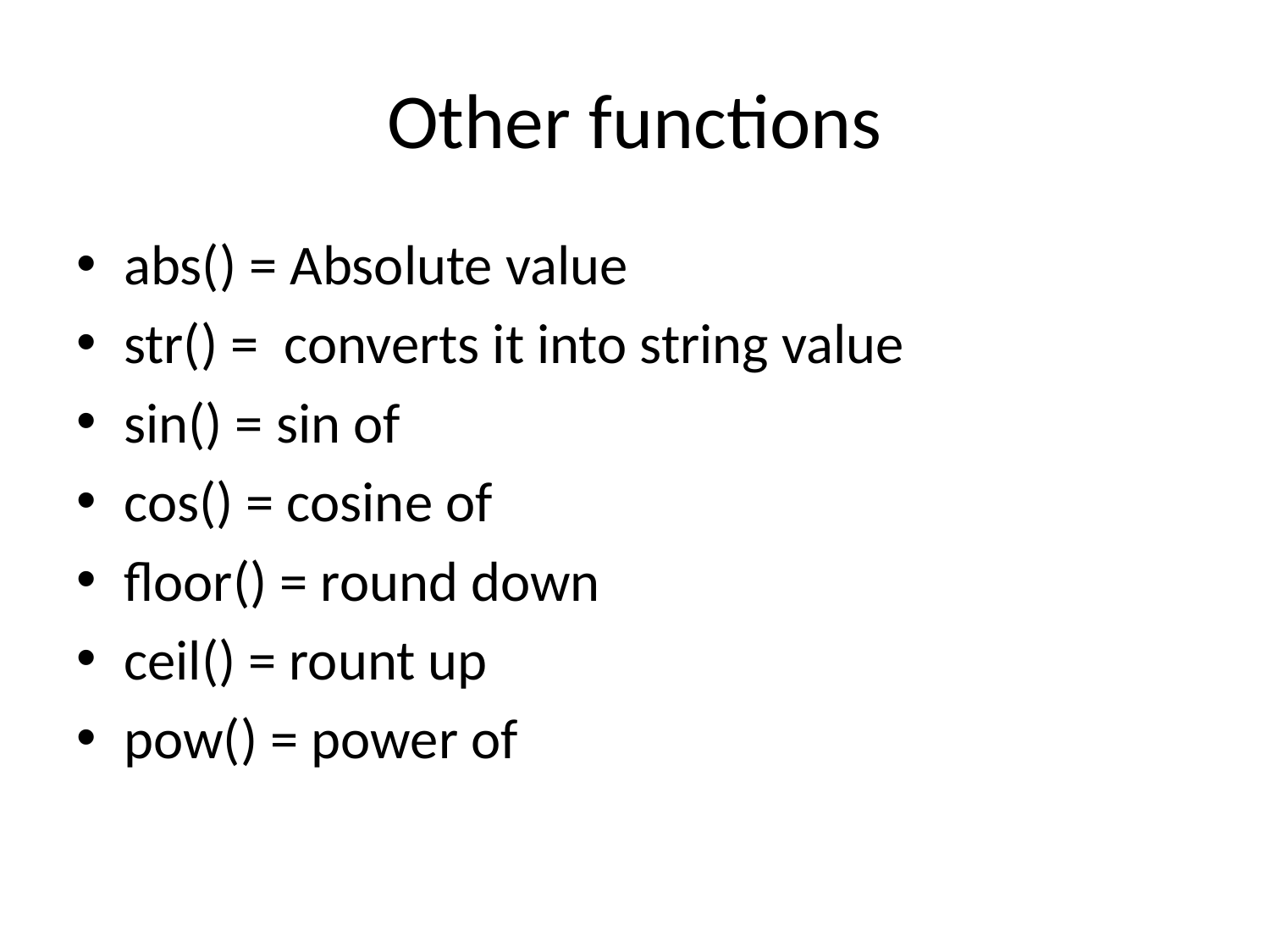

# Other functions
abs() = Absolute value
str() =  converts it into string value
sin() = sin of
cos() = cosine of
floor() = round down
ceil() = rount up
pow() = power of